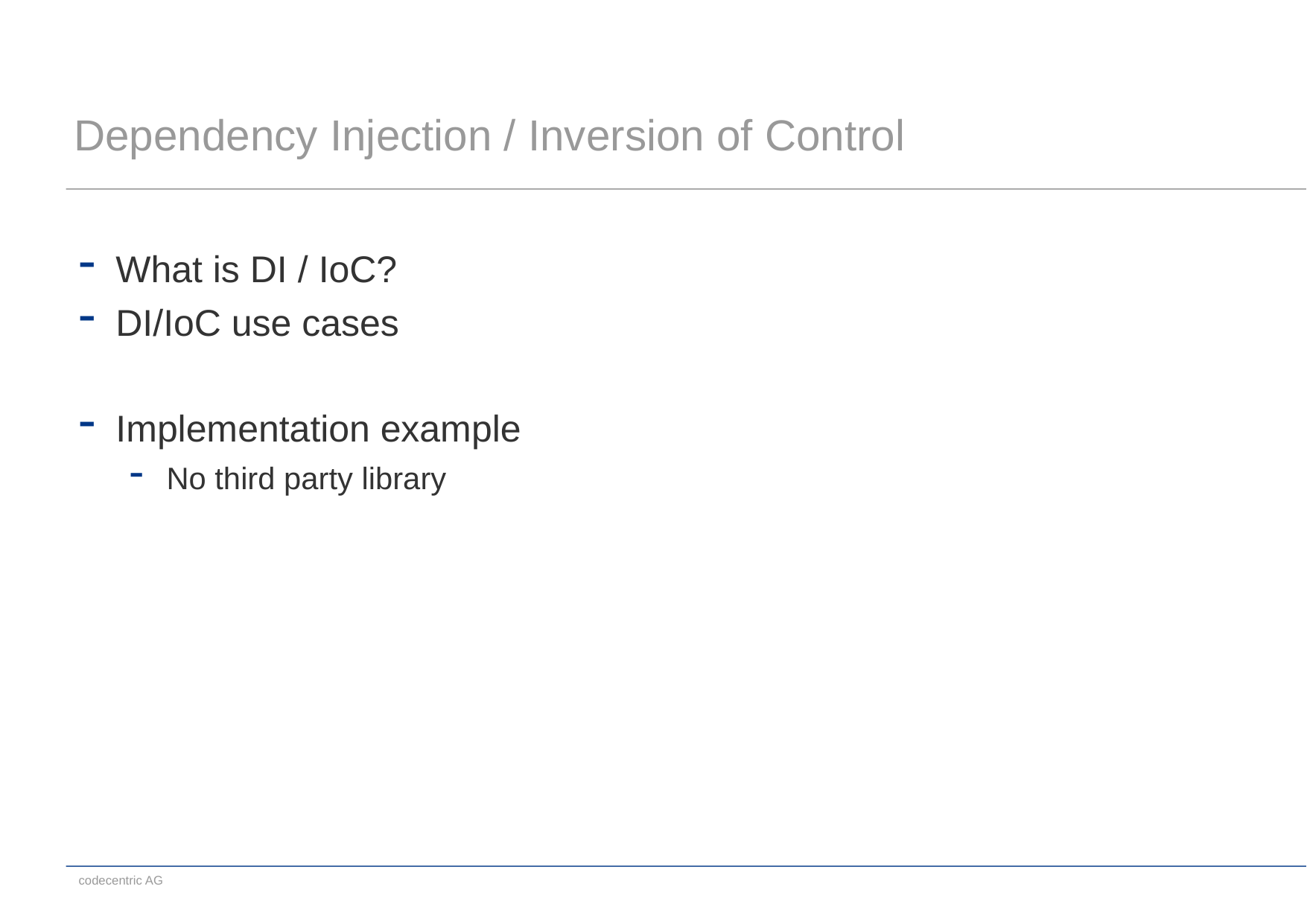

# Dependency Injection / Inversion of Control
What is DI / IoC?
DI/IoC use cases

Implementation example
No third party library